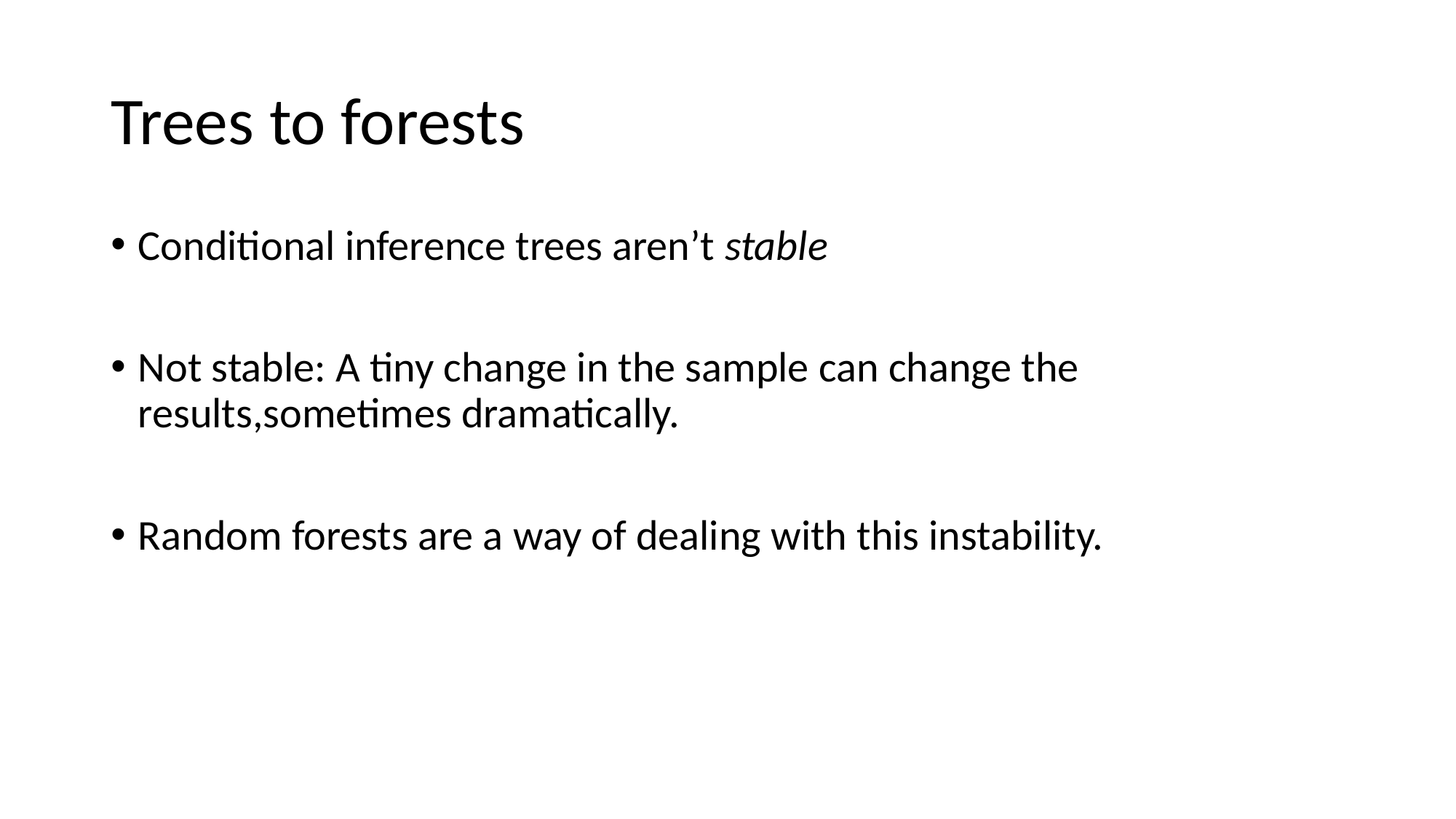

# Trees to forests
Conditional inference trees aren’t stable

Not stable: A tiny change in the sample can change the results,sometimes dramatically.

Random forests are a way of dealing with this instability.